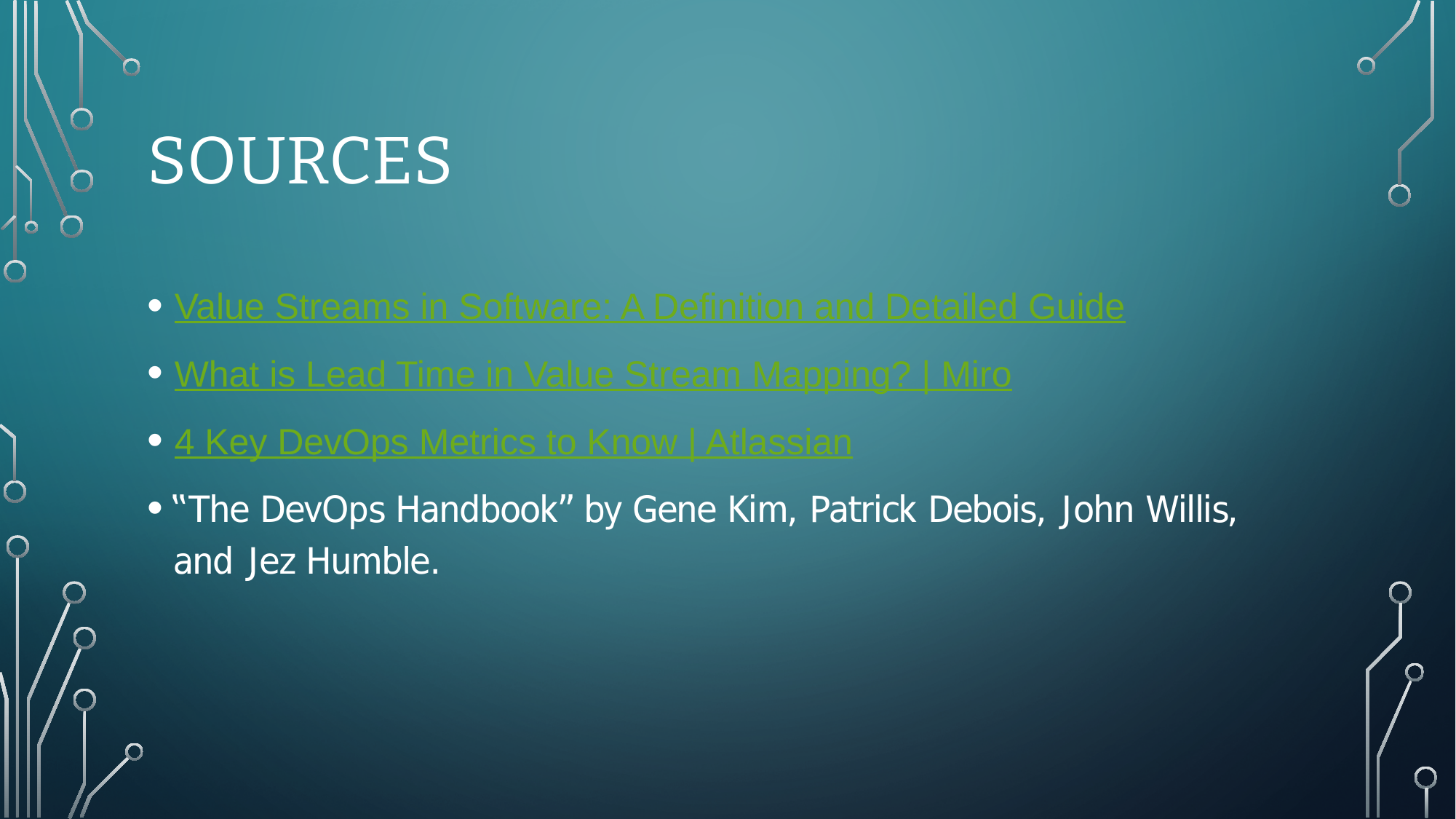

# Sources
Value Streams in Software: A Definition and Detailed Guide
What is Lead Time in Value Stream Mapping? | Miro
4 Key DevOps Metrics to Know | Atlassian
“The DevOps Handbook” by Gene Kim, Patrick Debois, John Willis, and Jez Humble.